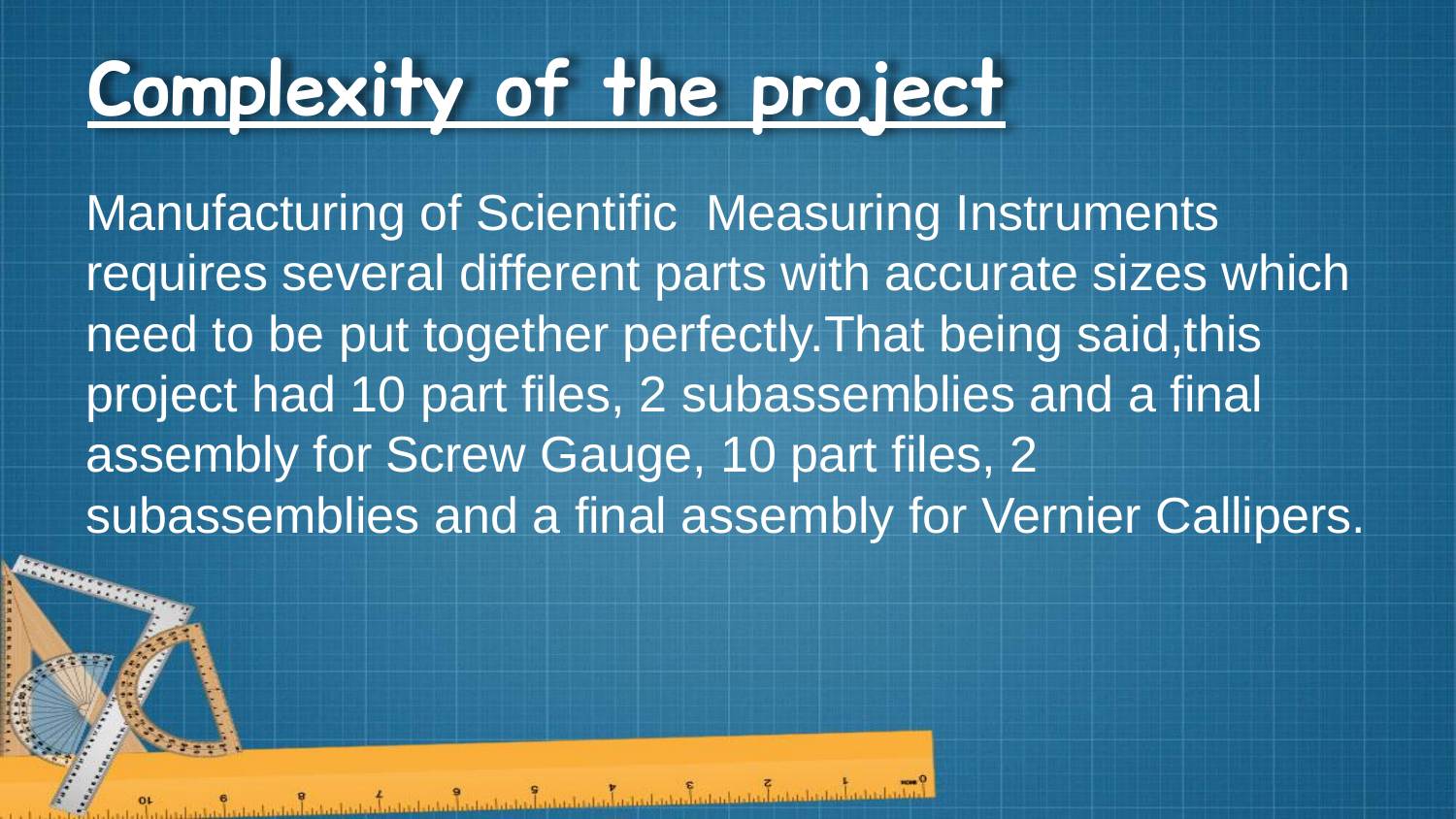

# Complexity of the project
Manufacturing of Scientific  Measuring Instruments requires several different parts with accurate sizes which need to be put together perfectly.That being said,this project had 10 part files, 2 subassemblies and a final assembly for Screw Gauge, 10 part files, 2 subassemblies and a final assembly for Vernier Callipers.